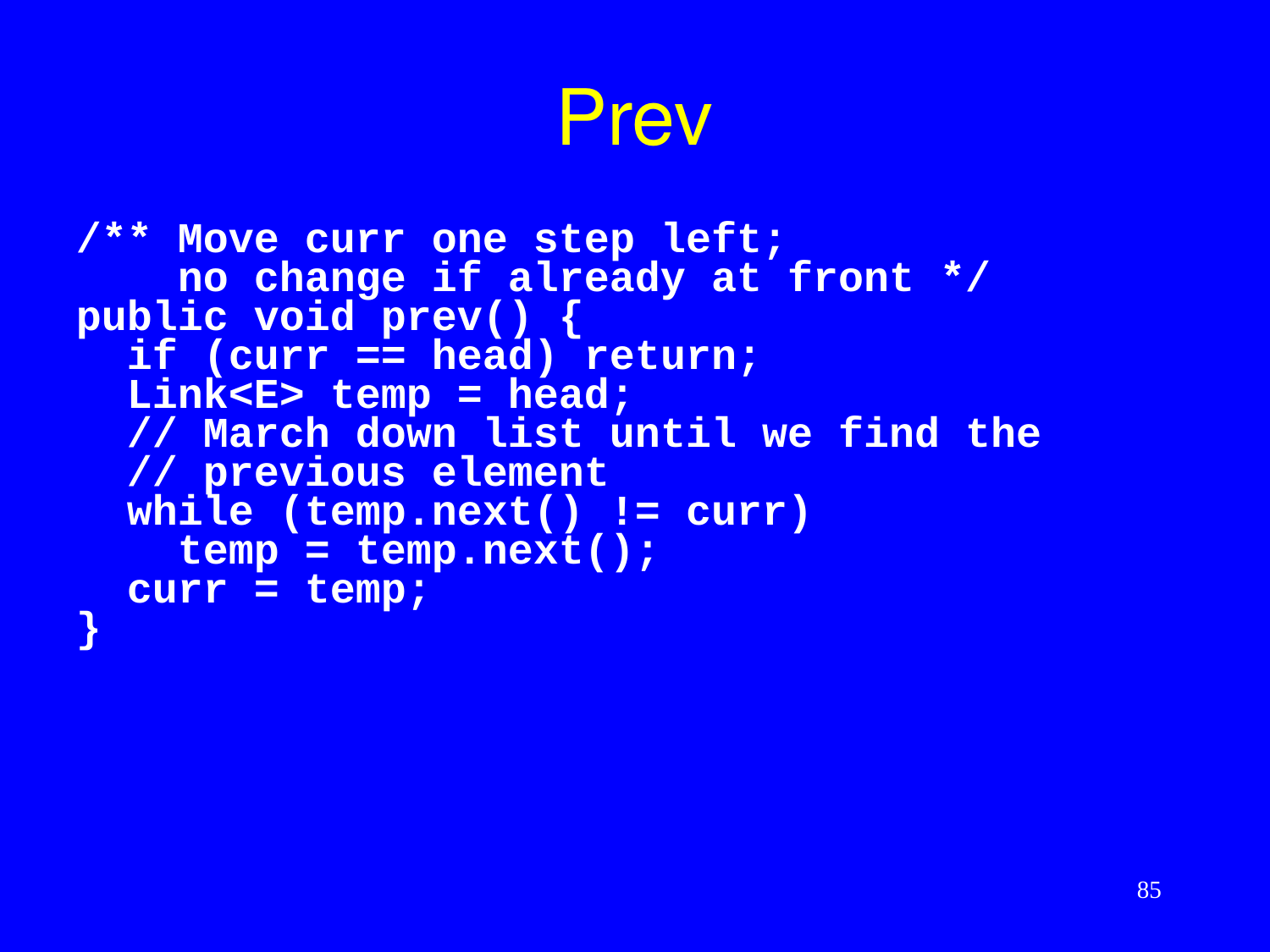

# Prev
/** Move curr one step left;
    no change if already at front */
public void prev() {
  if (curr == head) return;
  Link<E> temp = head;
  // March down list until we find the
  // previous element
  while (temp.next() != curr)
    temp = temp.next();
  curr = temp;
}

85